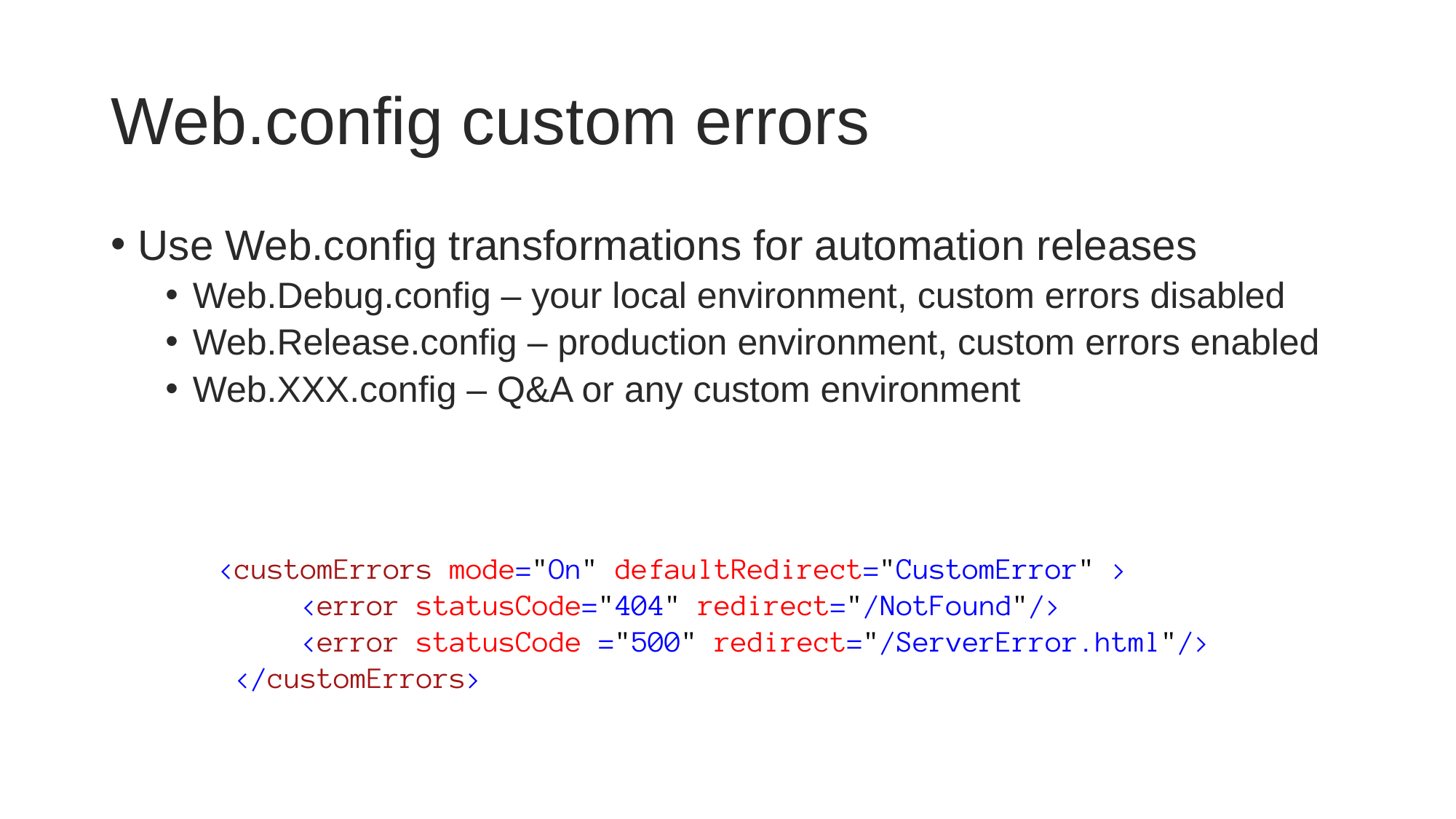

# Web.config custom errors
Use Web.config transformations for automation releases
Web.Debug.config – your local environment, custom errors disabled
Web.Release.config – production environment, custom errors enabled
Web.XXX.config – Q&A or any custom environment
 <customErrors mode="On" defaultRedirect="CustomError" >
      <error statusCode="404" redirect="/NotFound"/>
      <error statusCode ="500" redirect="/ServerError.html"/>
  </customErrors>